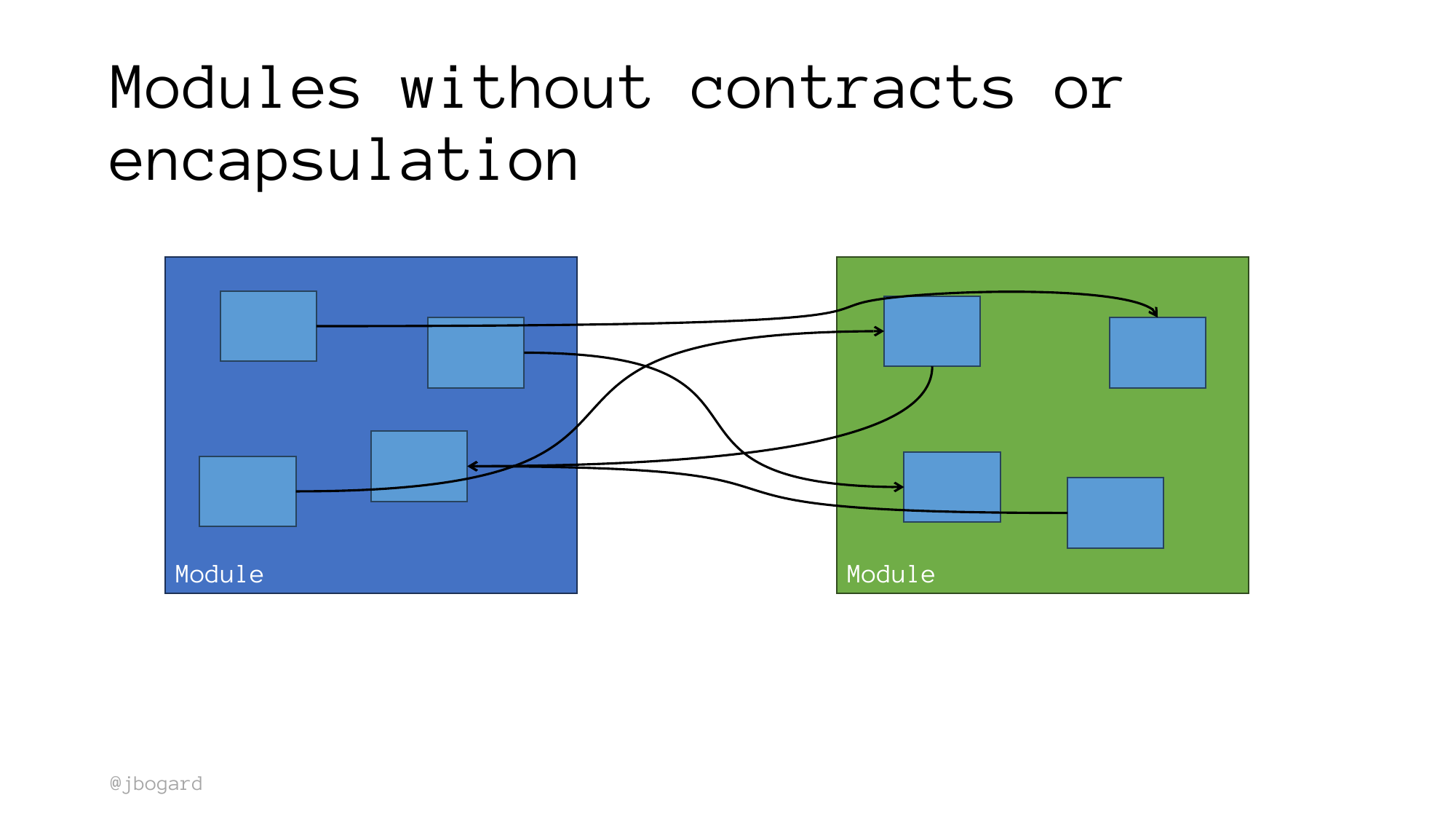

# Modules without contracts or encapsulation
Module
Module